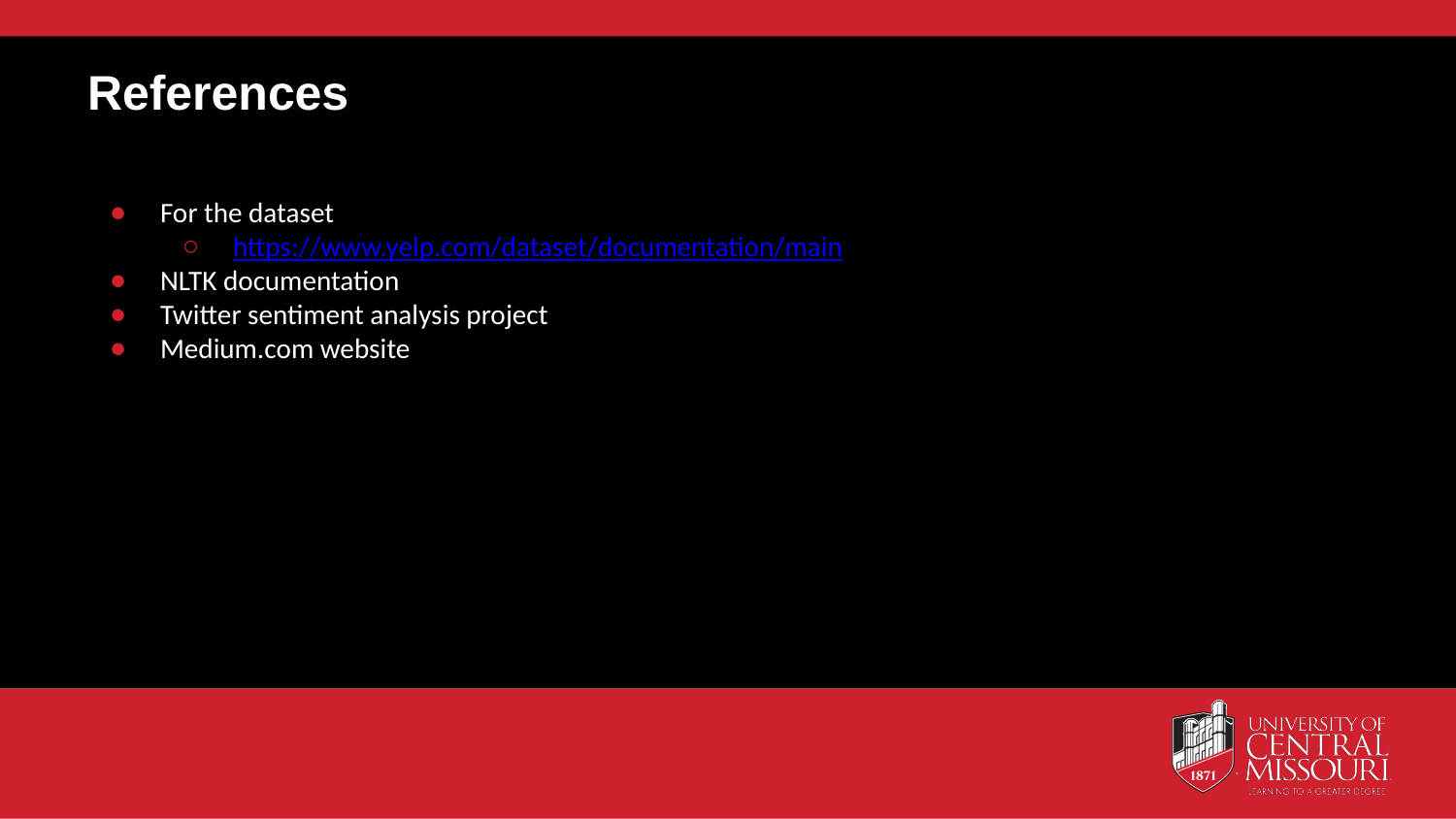

# References
For the dataset
https://www.yelp.com/dataset/documentation/main
NLTK documentation
Twitter sentiment analysis project
Medium.com website